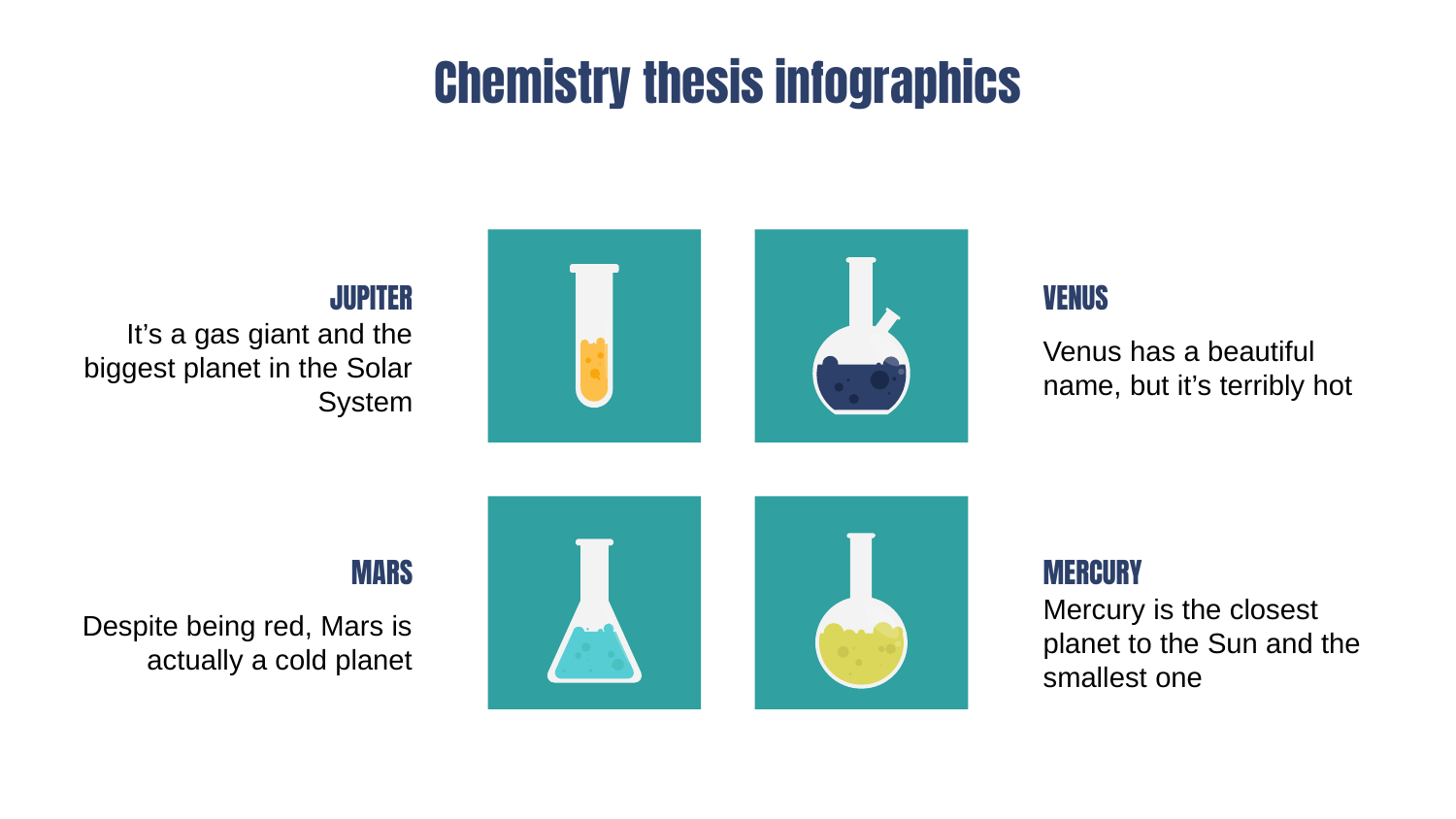

# Chemistry thesis infographics

JUPITER
VENUS
It’s a gas giant and the biggest planet in the Solar System
Venus has a beautiful name, but it’s terribly hot

MARS
MERCURY
Despite being red, Mars is actually a cold planet
Mercury is the closest planet to the Sun and the smallest one